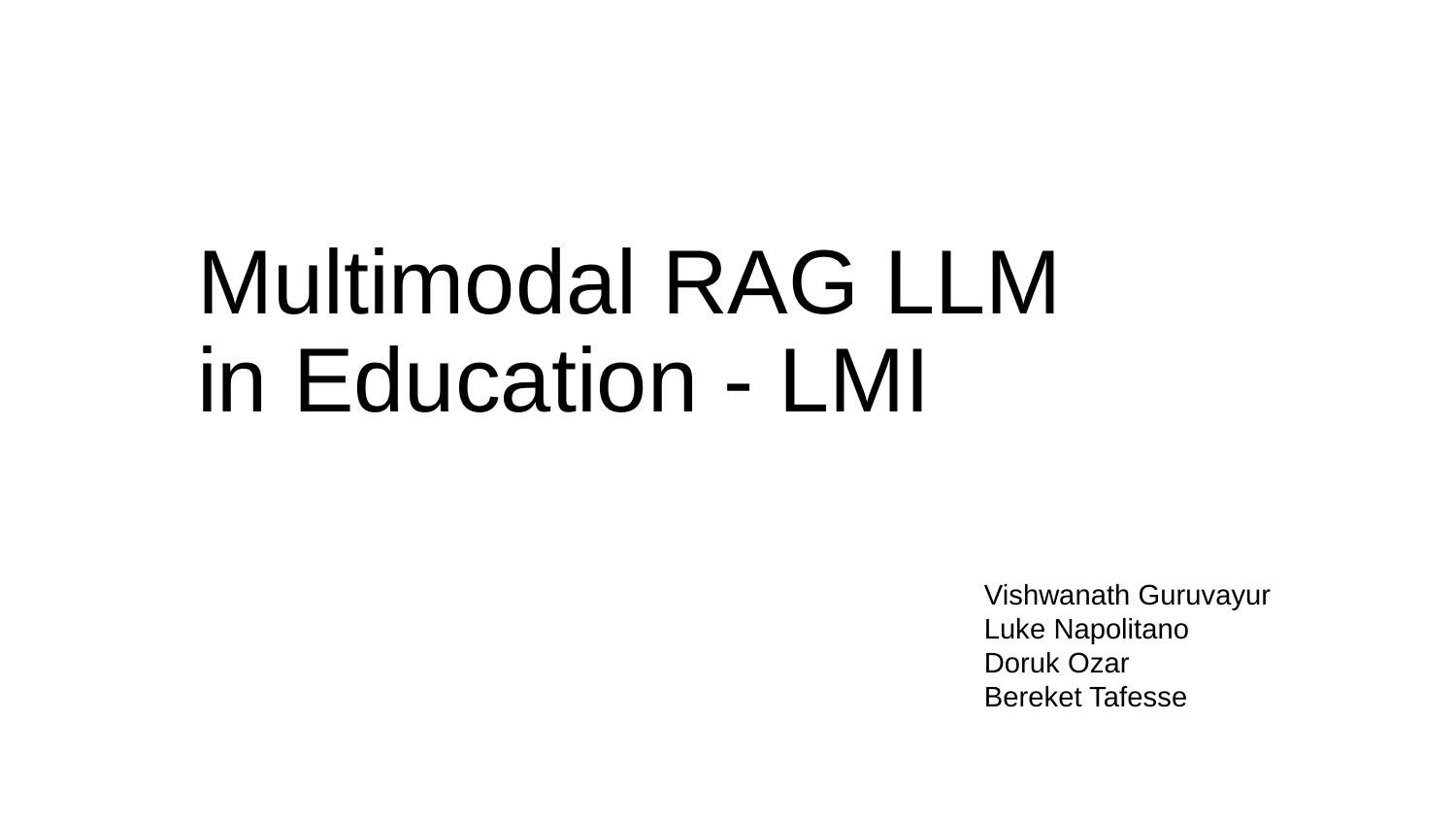

# Multimodal RAG LLM in Education - LMI
Vishwanath Guruvayur
Luke Napolitano
Doruk Ozar
Bereket Tafesse